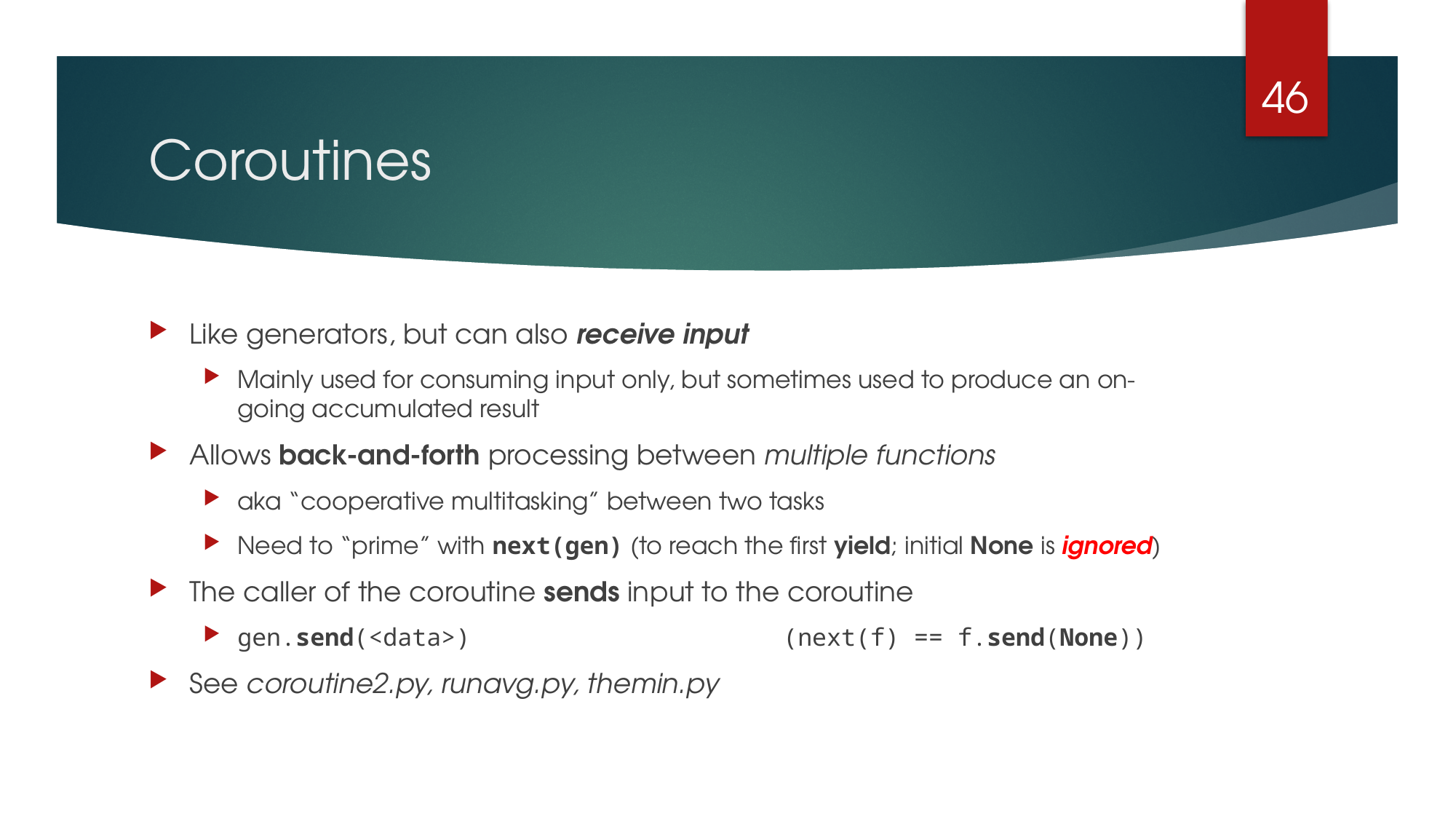

46
# Coroutines
Like generators, but can also receive input
Mainly used for consuming input only, but sometimes used to produce an on-going accumulated result
Allows back-and-forth processing between multiple functions
aka “cooperative multitasking” between two tasks
Need to “prime” with next(gen) (to reach the first yield; initial None is ignored)
The caller of the coroutine sends input to the coroutine
gen.send(<data>)			(next(f) == f.send(None))
See coroutine2.py, runavg.py, themin.py